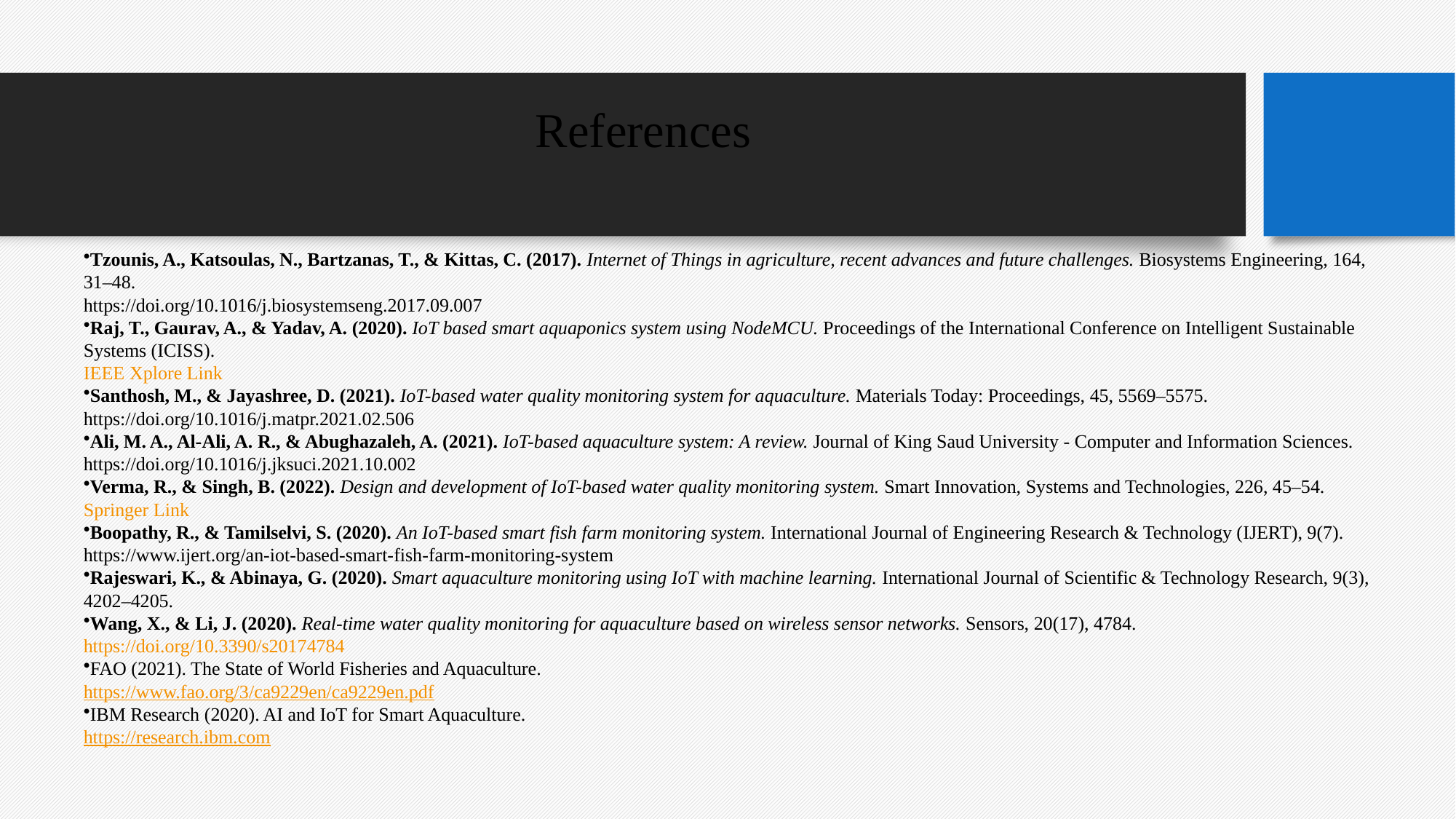

# References
Tzounis, A., Katsoulas, N., Bartzanas, T., & Kittas, C. (2017). Internet of Things in agriculture, recent advances and future challenges. Biosystems Engineering, 164, 31–48.
https://doi.org/10.1016/j.biosystemseng.2017.09.007
Raj, T., Gaurav, A., & Yadav, A. (2020). IoT based smart aquaponics system using NodeMCU. Proceedings of the International Conference on Intelligent Sustainable Systems (ICISS).
IEEE Xplore Link
Santhosh, M., & Jayashree, D. (2021). IoT-based water quality monitoring system for aquaculture. Materials Today: Proceedings, 45, 5569–5575.
https://doi.org/10.1016/j.matpr.2021.02.506
Ali, M. A., Al-Ali, A. R., & Abughazaleh, A. (2021). IoT-based aquaculture system: A review. Journal of King Saud University - Computer and Information Sciences.
https://doi.org/10.1016/j.jksuci.2021.10.002
Verma, R., & Singh, B. (2022). Design and development of IoT-based water quality monitoring system. Smart Innovation, Systems and Technologies, 226, 45–54.
Springer Link
Boopathy, R., & Tamilselvi, S. (2020). An IoT-based smart fish farm monitoring system. International Journal of Engineering Research & Technology (IJERT), 9(7).
https://www.ijert.org/an-iot-based-smart-fish-farm-monitoring-system
Rajeswari, K., & Abinaya, G. (2020). Smart aquaculture monitoring using IoT with machine learning. International Journal of Scientific & Technology Research, 9(3), 4202–4205.
Wang, X., & Li, J. (2020). Real-time water quality monitoring for aquaculture based on wireless sensor networks. Sensors, 20(17), 4784.
https://doi.org/10.3390/s20174784
FAO (2021). The State of World Fisheries and Aquaculture.
https://www.fao.org/3/ca9229en/ca9229en.pdf
IBM Research (2020). AI and IoT for Smart Aquaculture.
https://research.ibm.com